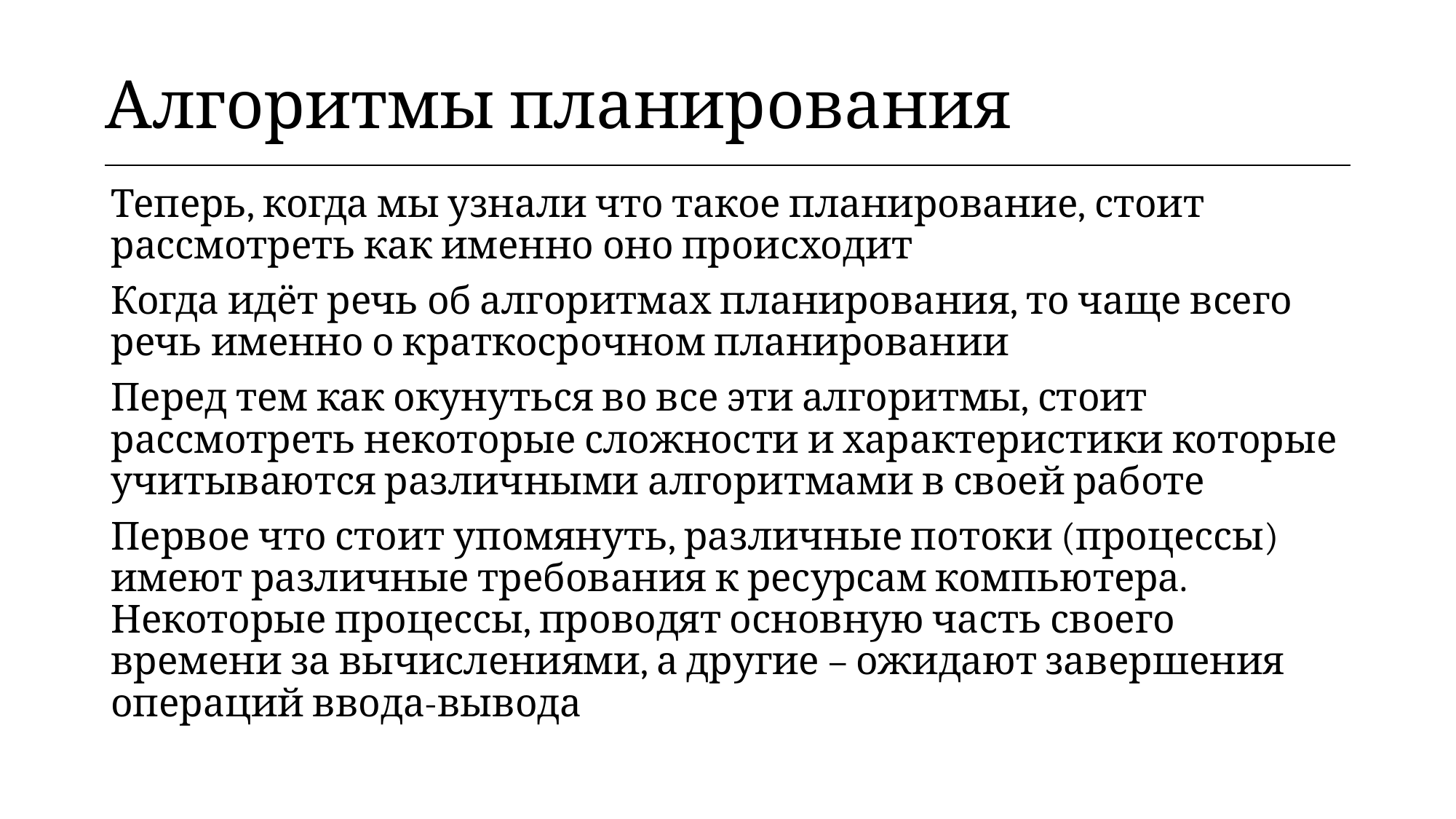

| Алгоритмы планирования |
| --- |
Теперь, когда мы узнали что такое планирование, стоит рассмотреть как именно оно происходит
Когда идёт речь об алгоритмах планирования, то чаще всего речь именно о краткосрочном планировании
Перед тем как окунуться во все эти алгоритмы, стоит рассмотреть некоторые сложности и характеристики которые учитываются различными алгоритмами в своей работе
Первое что стоит упомянуть, различные потоки (процессы) имеют различные требования к ресурсам компьютера. Некоторые процессы, проводят основную часть своего времени за вычислениями, а другие – ожидают завершения операций ввода-вывода